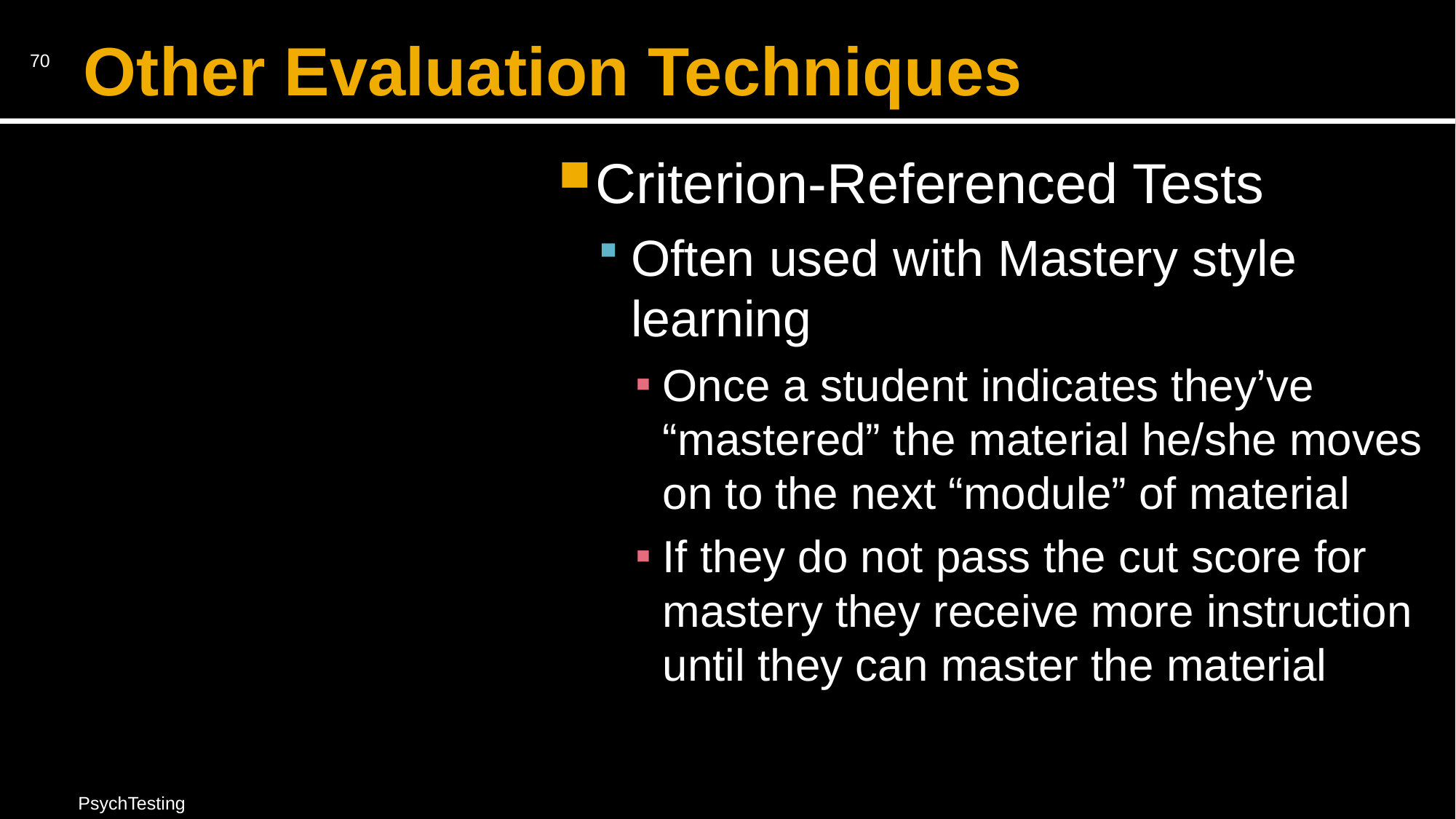

# Other Evaluation Techniques
70
Criterion-Referenced Tests
Often used with Mastery style learning
Once a student indicates they’ve “mastered” the material he/she moves on to the next “module” of material
If they do not pass the cut score for mastery they receive more instruction until they can master the material
PsychTesting